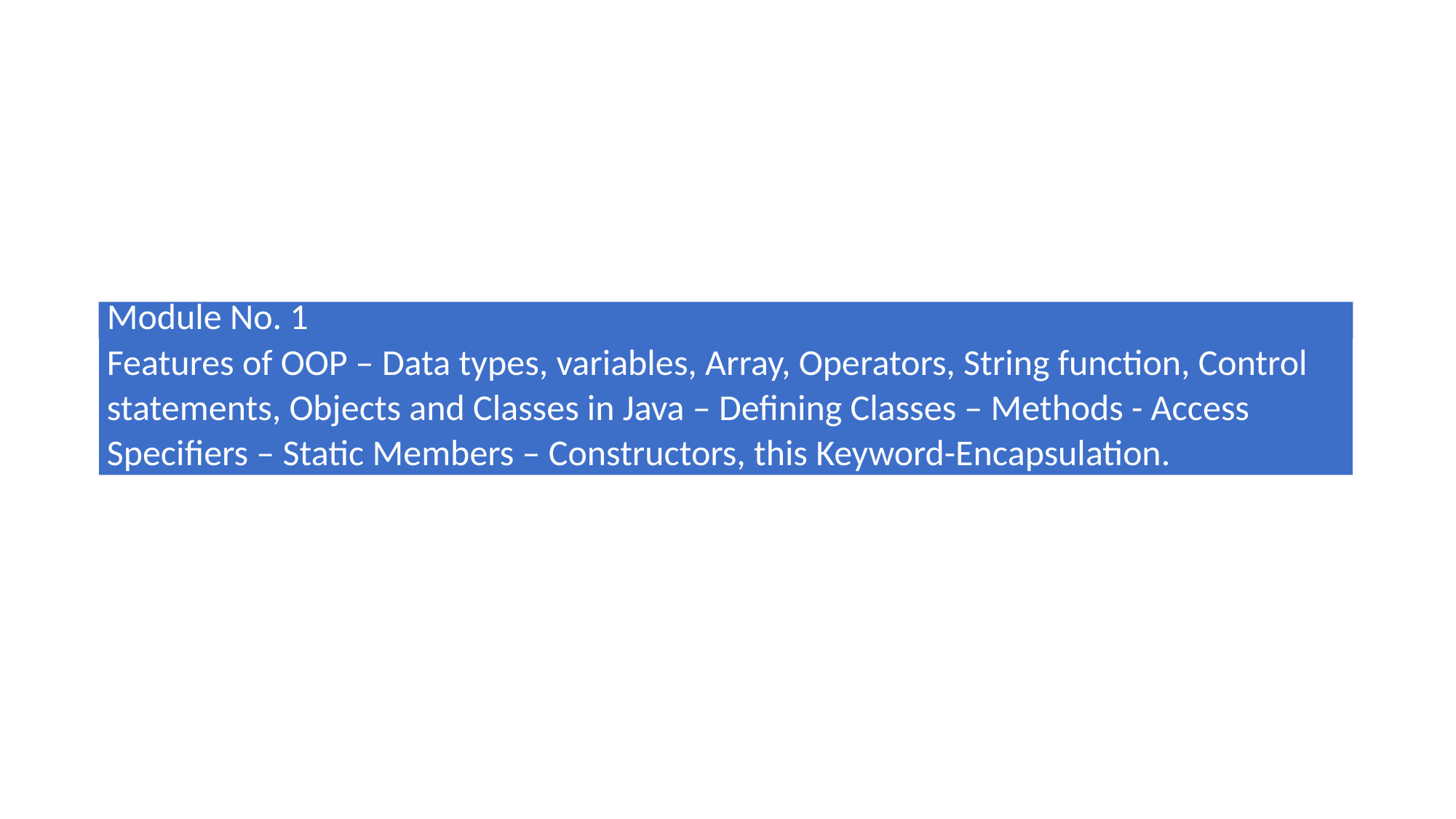

| Module No. 1 |  |
| --- | --- |
| Features of OOP – Data types, variables, Array, Operators, String function, Control statements, Objects and Classes in Java – Defining Classes – Methods - Access Specifiers – Static Members – Constructors, this Keyword-Encapsulation. |  |